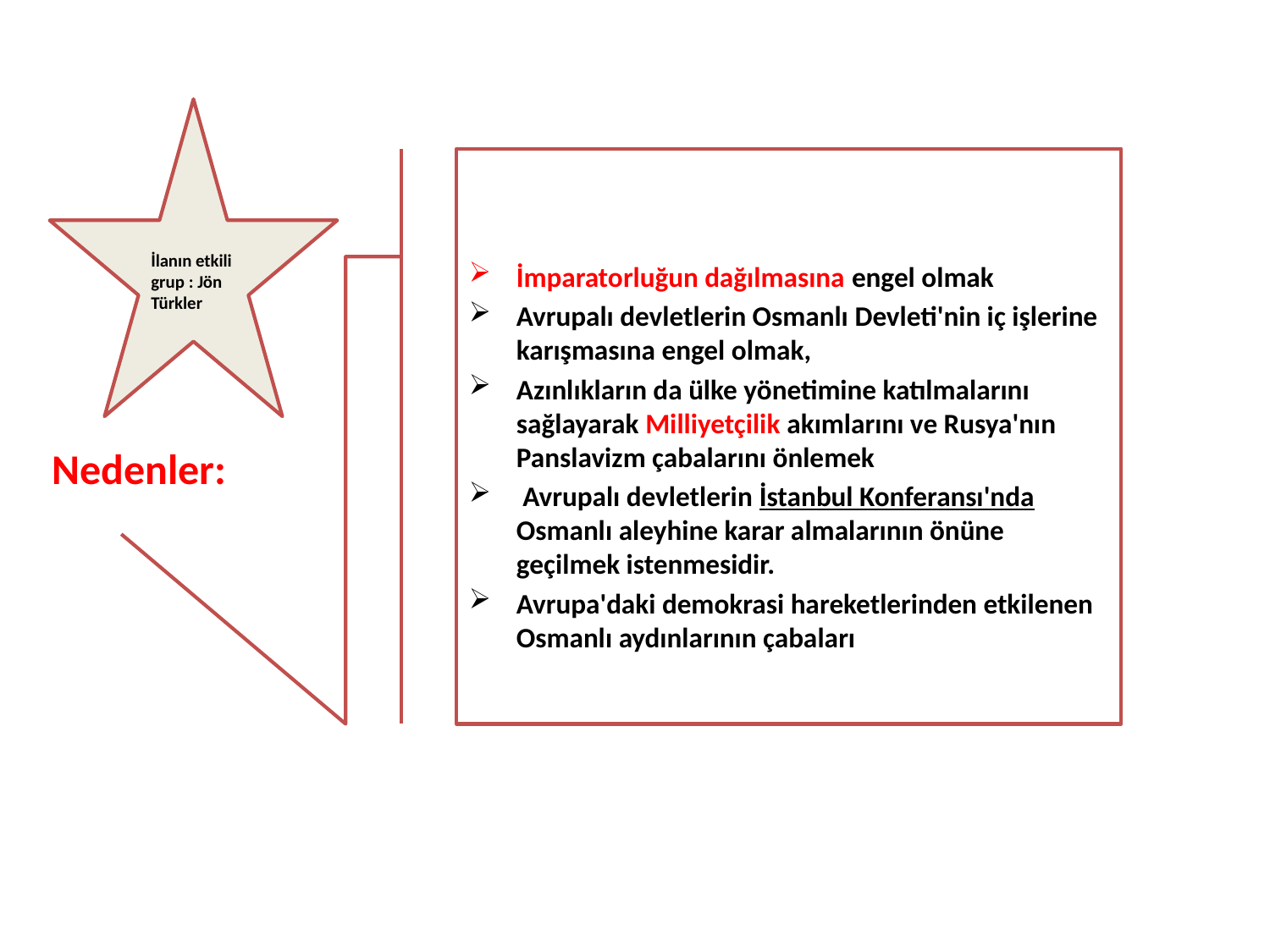

İlanın etkili grup : Jön Türkler

İmparatorluğun dağılmasına engel olmak
Avrupalı devletlerin Osmanlı Devleti'nin iç işlerine karışmasına engel olmak,
Azınlıkların da ülke yönetimine katılmalarını sağlayarak Milliyetçilik akımlarını ve Rusya'nın Panslavizm çabalarını önlemek
 Avrupalı devletlerin İstanbul Konferansı'nda Osmanlı aleyhine karar almalarının önüne geçilmek istenmesidir.
Avrupa'daki demokrasi hareketlerinden etkilenen Osmanlı aydınlarının çabaları
Nedenler: